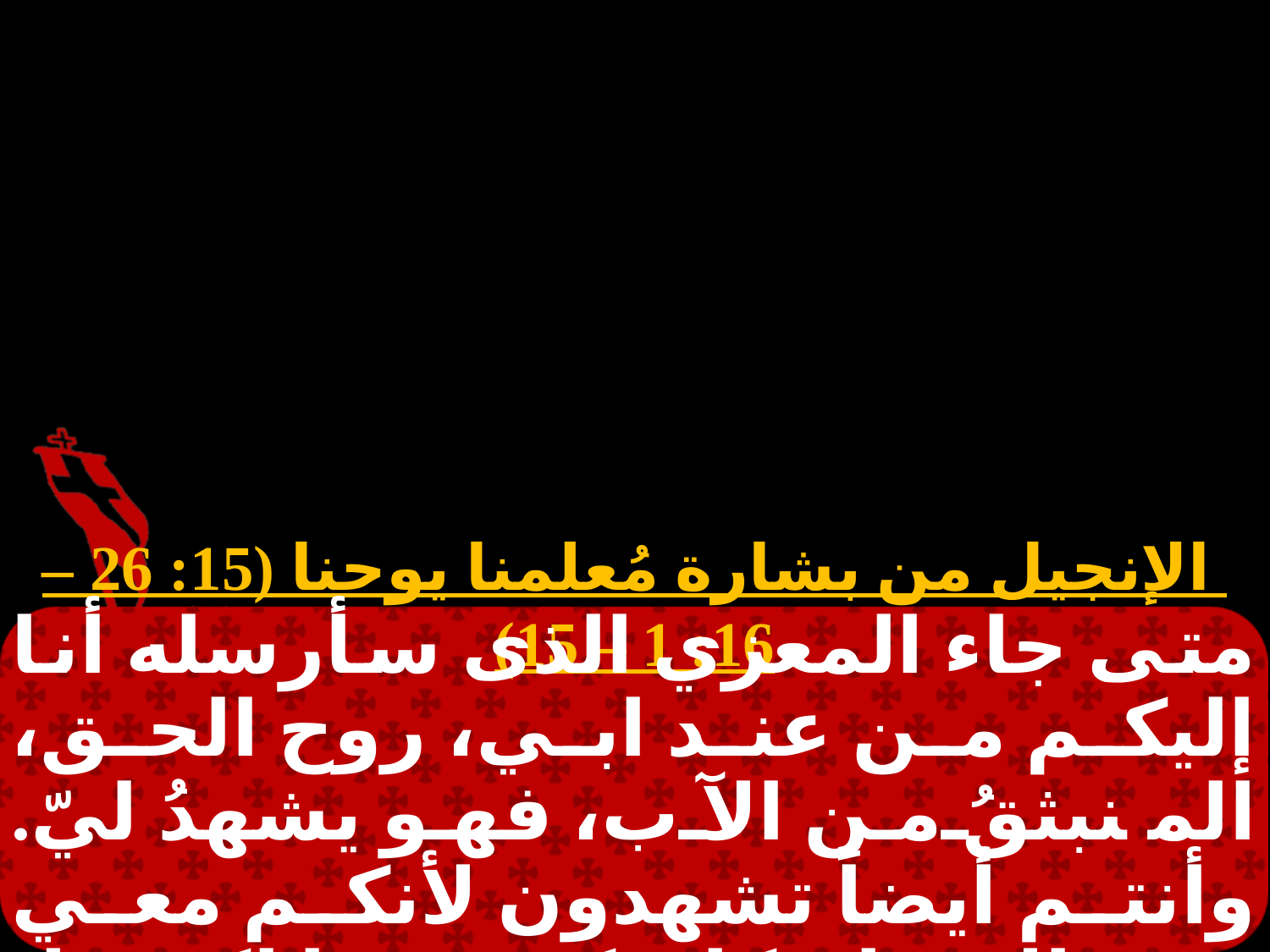

الإنجيل من بشارة مُعلمنا يوحنا (15: 26 – 16: 1 – 15)
متى جاء المعزي الذى سأرسله أنا إليكم من عند ابي، روح الحق، المنبثقُ من الآب، فهو يشهدُ ليّ. وأنتم أيضاً تشهدون لأنكم معي منذ الابتداء. كلمتكم بهذا لكي لا تعثروا. إذا اخرجوكم من المجامع،